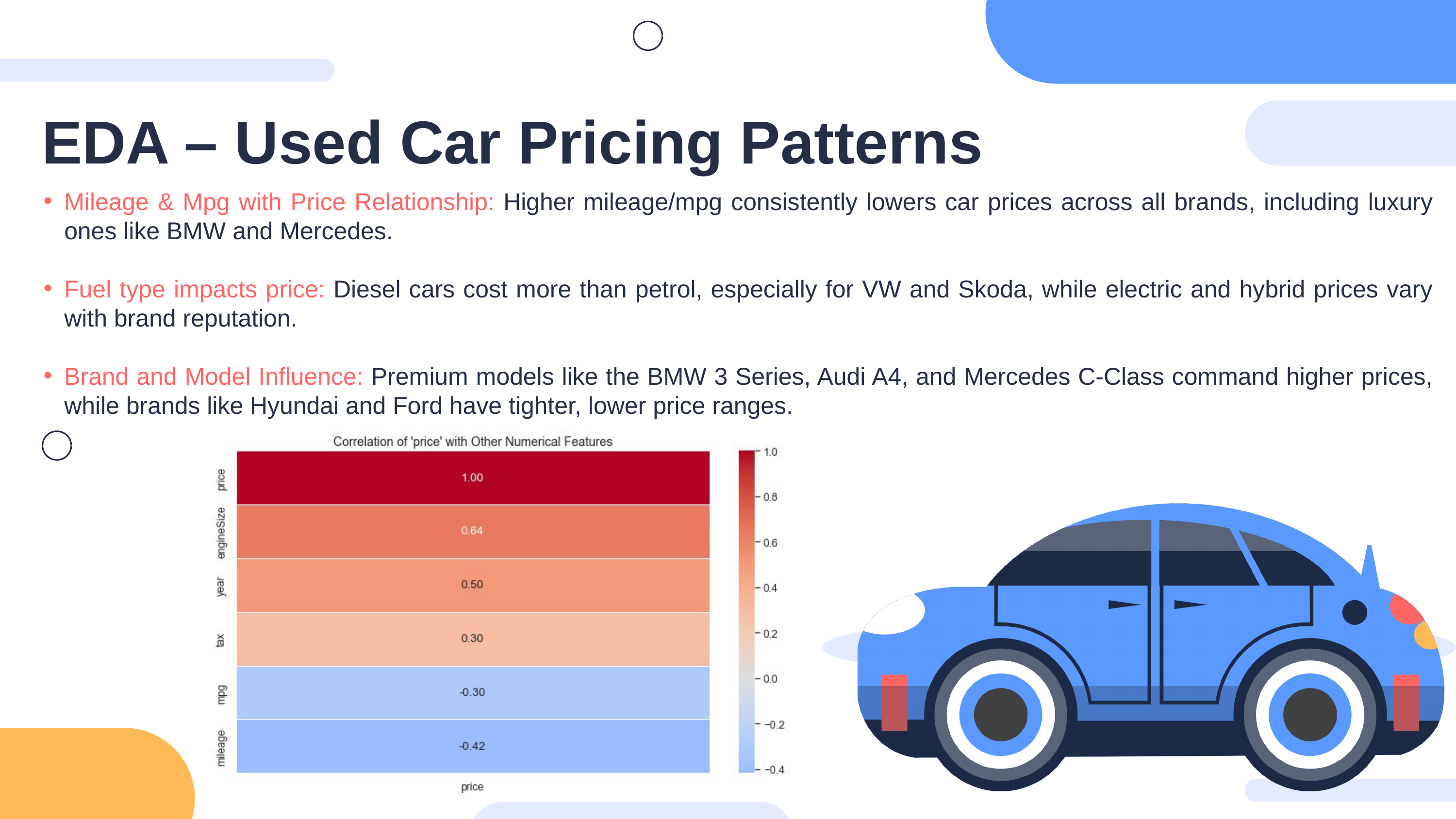

EDA – Used Car Pricing Patterns

Mileage & Mpg with Price Relationship: Higher mileage/mpg consistently lowers car prices across all brands, including luxury ones like BMW and Mercedes.

Fuel type impacts price: Diesel cars cost more than petrol, especially for VW and Skoda, while electric and hybrid prices vary with brand reputation.

Brand and Model Influence: Premium models like the BMW 3 Series, Audi A4, and Mercedes C-Class command higher prices, while brands like Hyundai and Ford have tighter, lower price ranges.